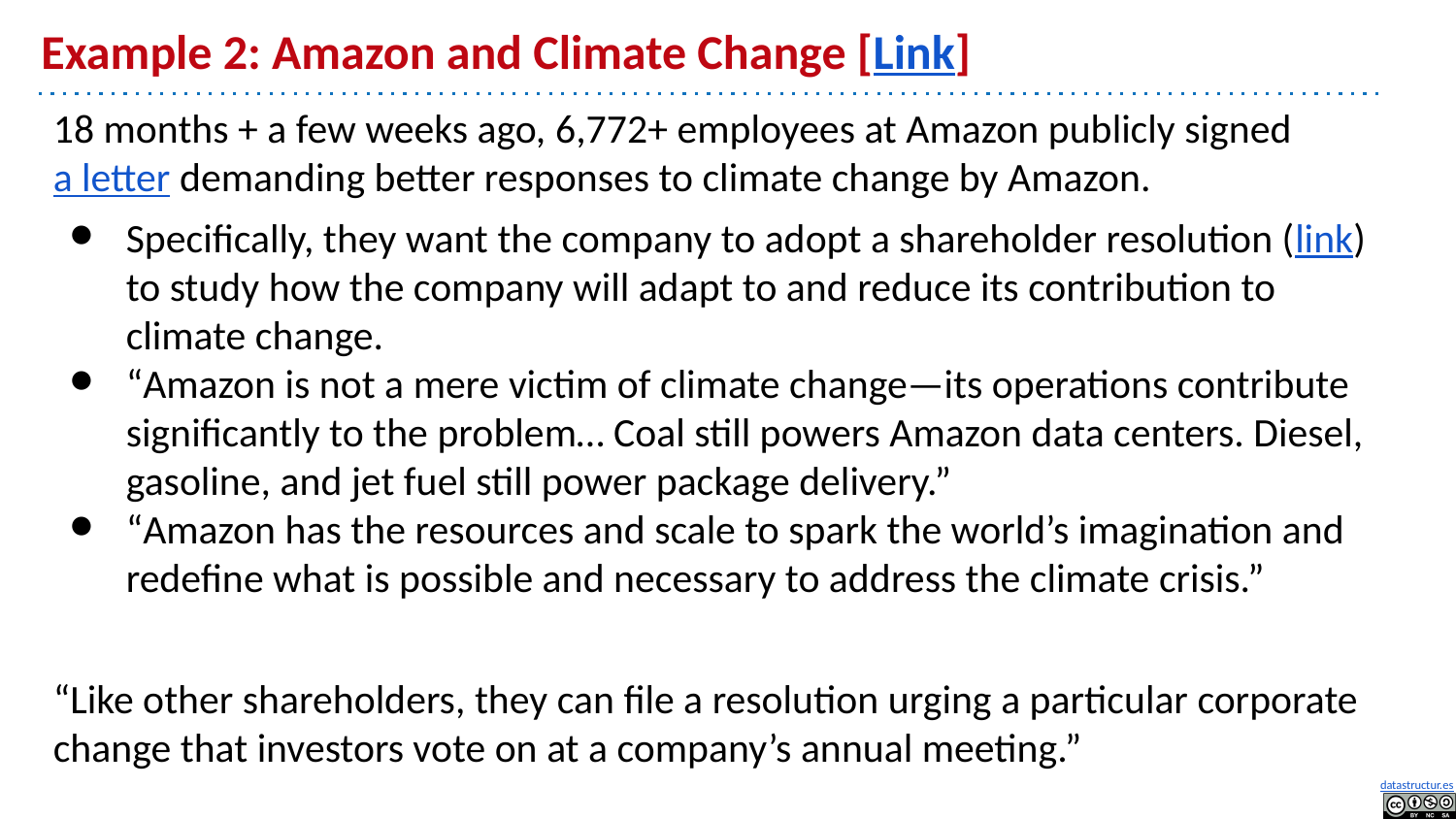

# Example 2: Amazon and Climate Change [Link]
18 months + a few weeks ago, 6,772+ employees at Amazon publicly signed a letter demanding better responses to climate change by Amazon.
Specifically, they want the company to adopt a shareholder resolution (link) to study how the company will adapt to and reduce its contribution to climate change.
“Amazon is not a mere victim of climate change—its operations contribute significantly to the problem… Coal still powers Amazon data centers. Diesel, gasoline, and jet fuel still power package delivery.”
“Amazon has the resources and scale to spark the world’s imagination and redefine what is possible and necessary to address the climate crisis.”

“Like other shareholders, they can file a resolution urging a particular corporate change that investors vote on at a company’s annual meeting.”